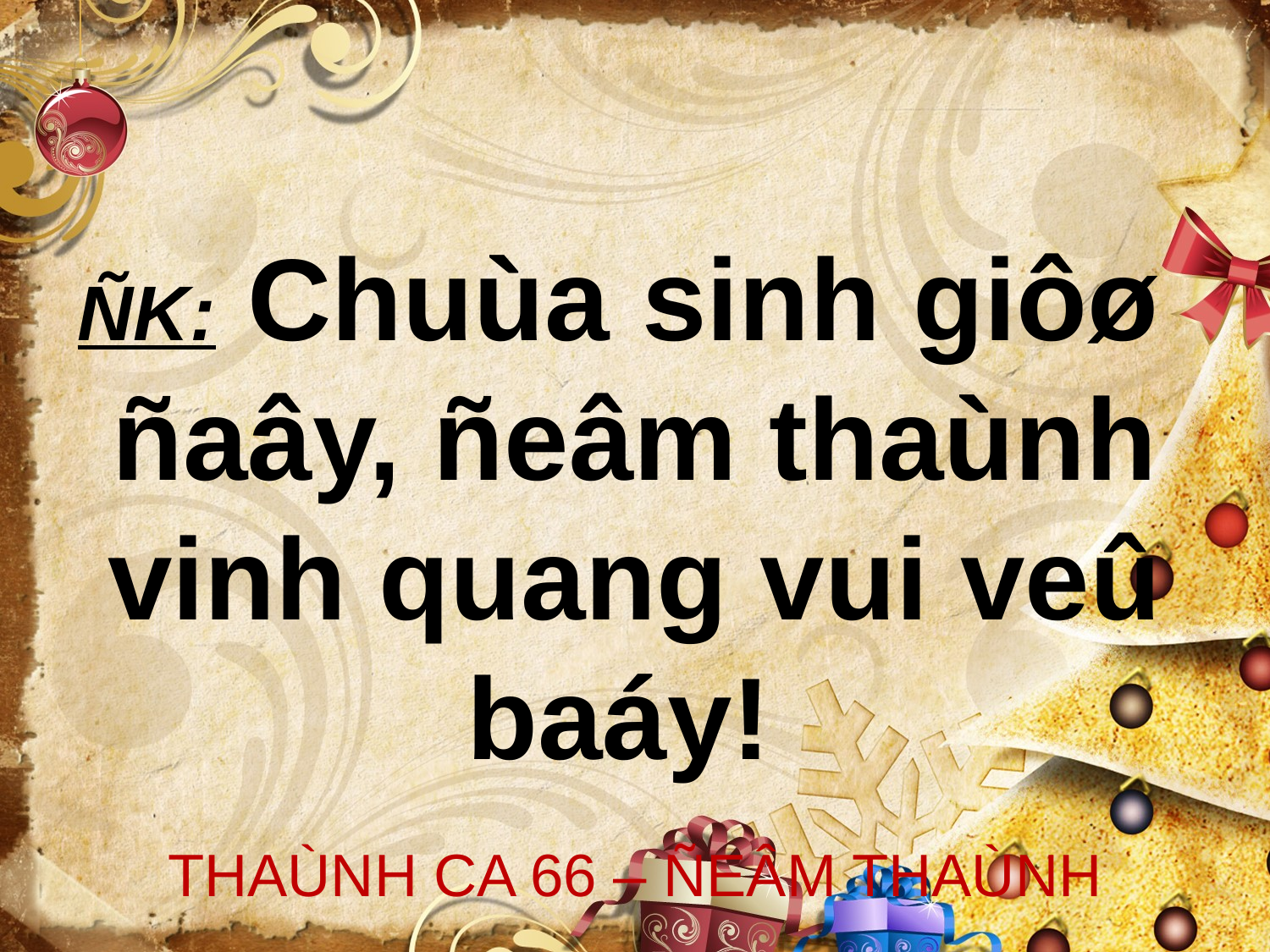

ÑK: Chuùa sinh giôø
ñaây, ñeâm thaùnh vinh quang vui veû baáy!
THAÙNH CA 66 – ÑEÂM THAÙNH